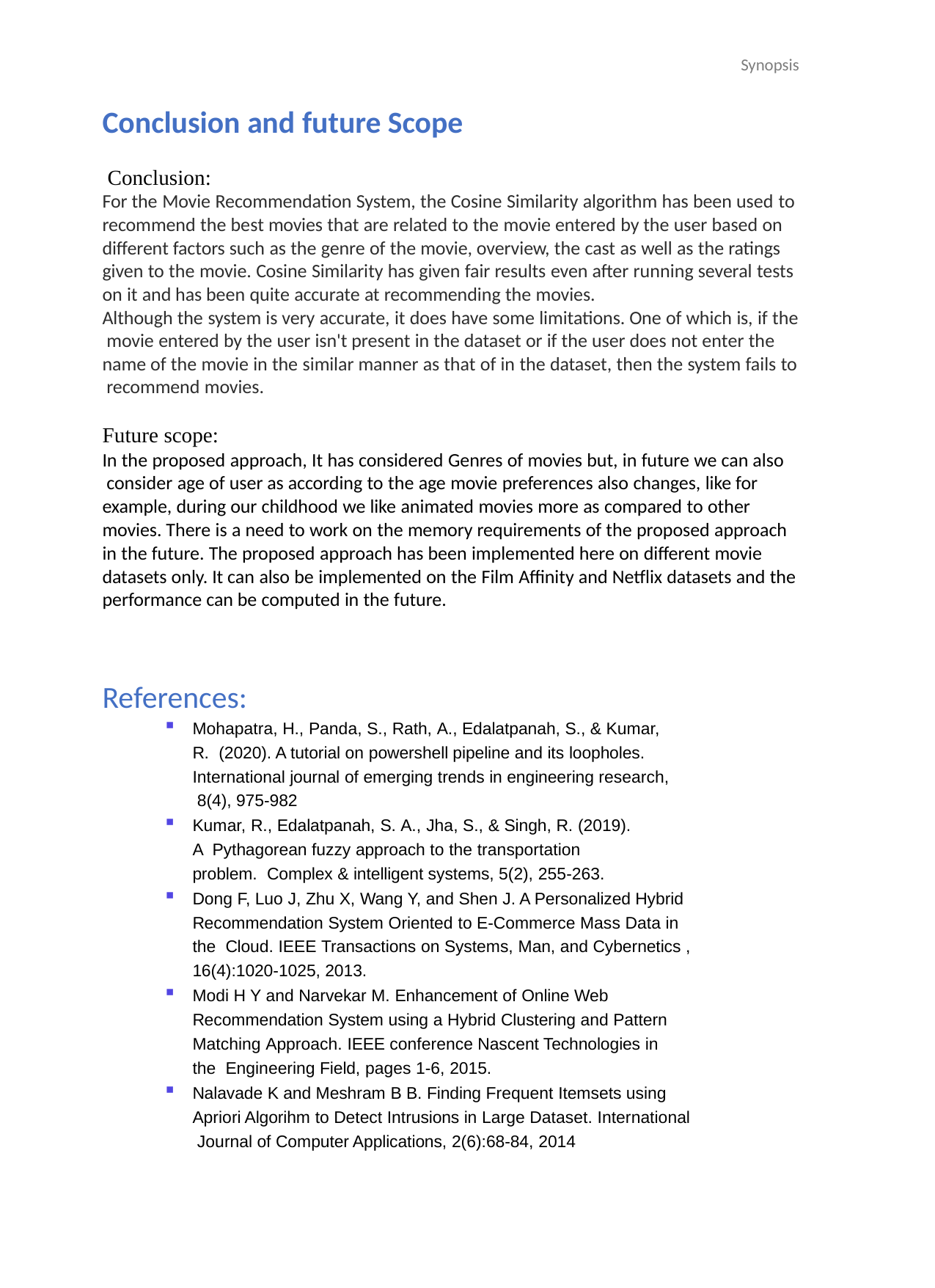

Synopsis
Conclusion and future Scope
Conclusion:
For the Movie Recommendation System, the Cosine Similarity algorithm has been used to
recommend the best movies that are related to the movie entered by the user based on  different factors such as the genre of the movie, overview, the cast as well as the ratings  given to the movie. Cosine Similarity has given fair results even after running several tests  on it and has been quite accurate at recommending the movies.
Although the system is very accurate, it does have some limitations. One of which is, if the  movie entered by the user isn't present in the dataset or if the user does not enter the
name of the movie in the similar manner as that of in the dataset, then the system fails to  recommend movies.

Future scope:
In the proposed approach, It has considered Genres of movies but, in future we can also  consider age of user as according to the age movie preferences also changes, like for  example, during our childhood we like animated movies more as compared to other
movies. There is a need to work on the memory requirements of the proposed approach  in the future. The proposed approach has been implemented here on different movie  datasets only. It can also be implemented on the Film Affinity and Netflix datasets and the  performance can be computed in the future.
References:
Mohapatra, H., Panda, S., Rath, A., Edalatpanah, S., & Kumar, R.  (2020). A tutorial on powershell pipeline and its loopholes.  International journal of emerging trends in engineering research,  8(4), 975-982
Kumar, R., Edalatpanah, S. A., Jha, S., & Singh, R. (2019). A  Pythagorean fuzzy approach to the transportation problem.  Complex & intelligent systems, 5(2), 255-263.
Dong F, Luo J, Zhu X, Wang Y, and Shen J. A Personalized Hybrid  Recommendation System Oriented to E-Commerce Mass Data in the  Cloud. IEEE Transactions on Systems, Man, and Cybernetics ,  16(4):1020-1025, 2013.
Modi H Y and Narvekar M. Enhancement of Online Web  Recommendation System using a Hybrid Clustering and Pattern  Matching Approach. IEEE conference Nascent Technologies in the  Engineering Field, pages 1-6, 2015.
Nalavade K and Meshram B B. Finding Frequent Itemsets using  Apriori Algorihm to Detect Intrusions in Large Dataset. International  Journal of Computer Applications, 2(6):68-84, 2014